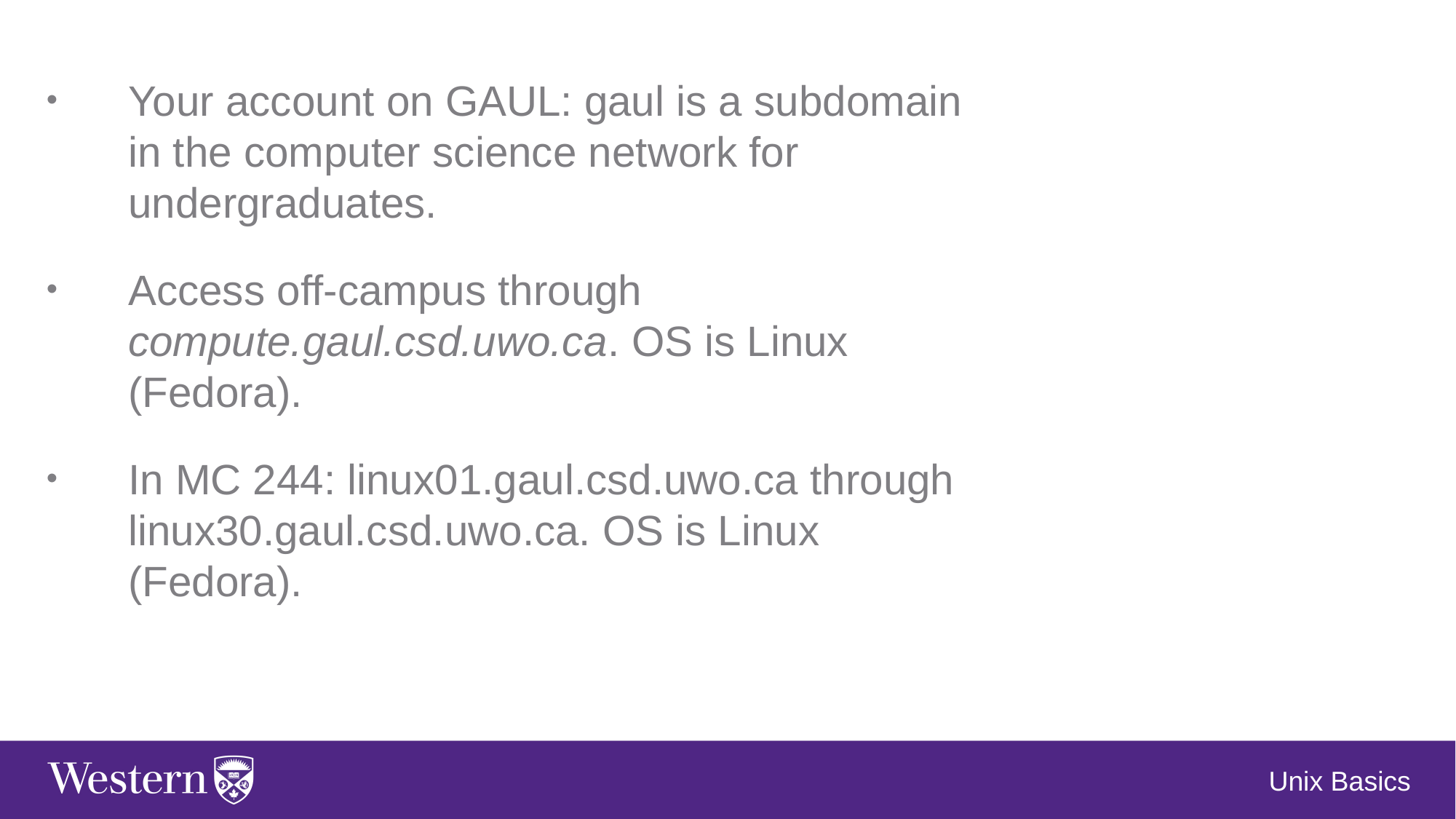

Your account on GAUL: gaul is a subdomain in the computer science network for undergraduates.
Access off-campus through  compute.gaul.csd.uwo.ca. OS is Linux (Fedora).
In MC 244: linux01.gaul.csd.uwo.ca through  linux30.gaul.csd.uwo.ca. OS is Linux (Fedora).
Unix Basics